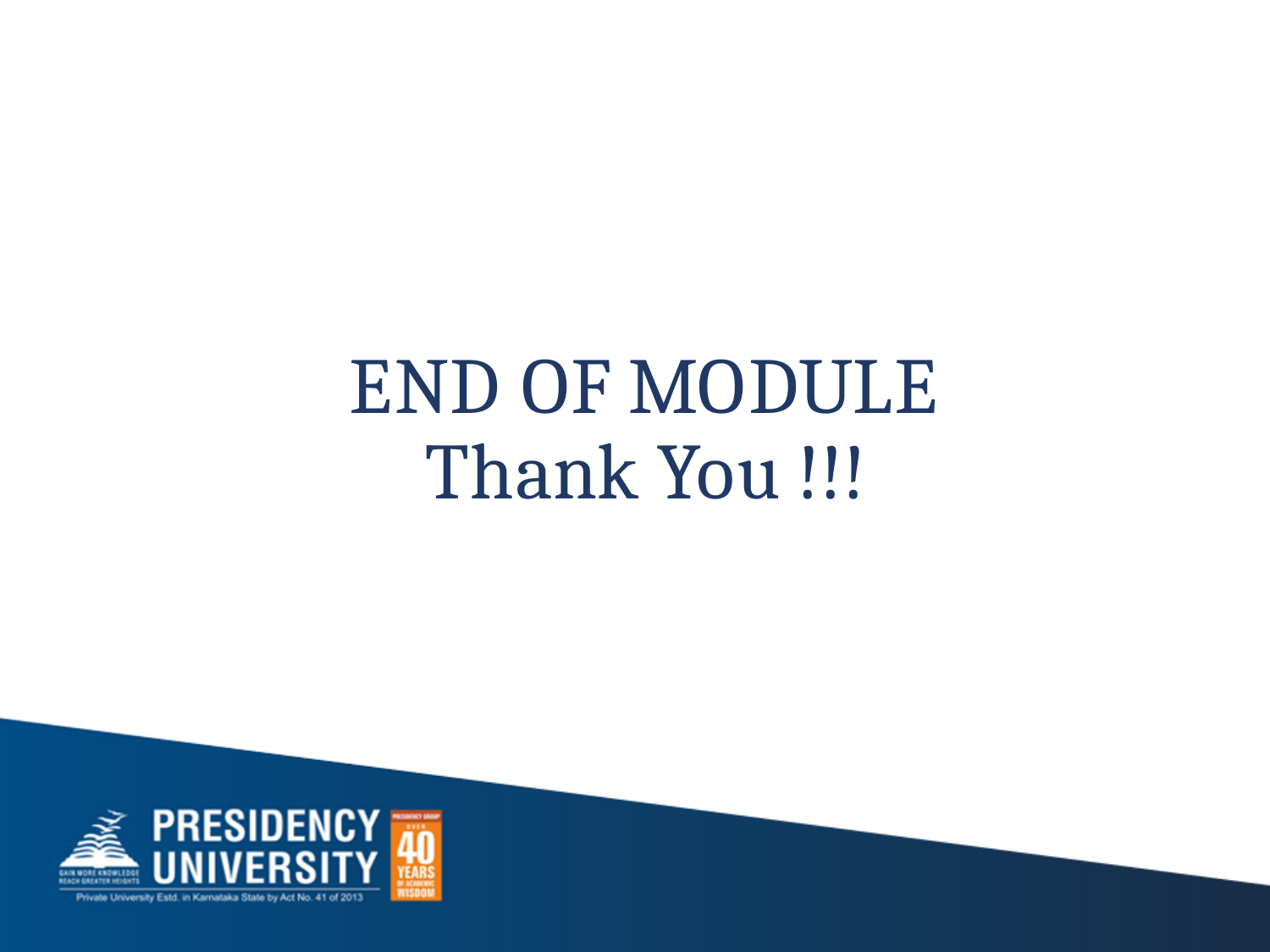

# END OF MODULE Thank You !!!